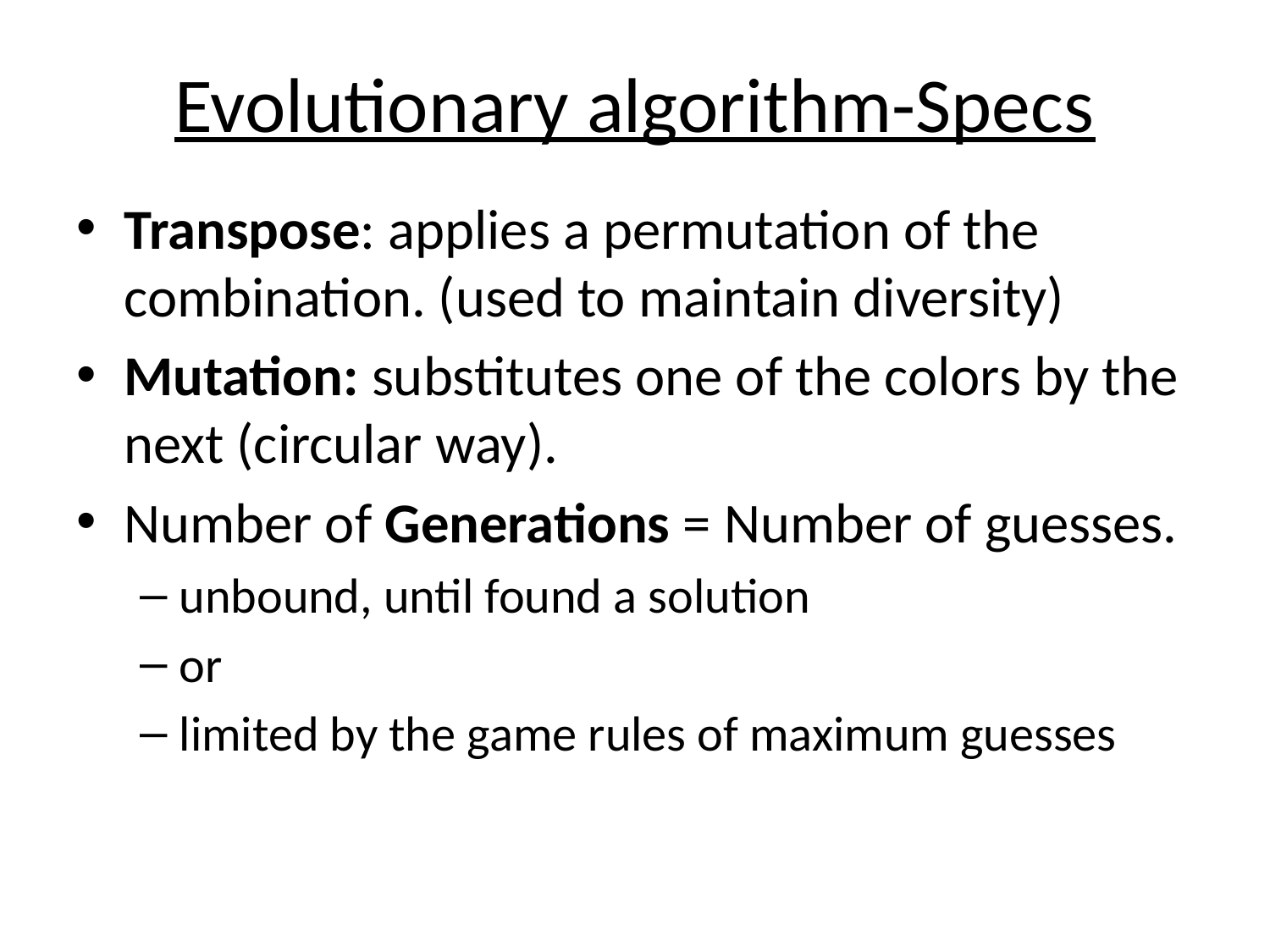

# Evolutionary algorithm-Specs
Transpose: applies a permutation of the combination. (used to maintain diversity)
Mutation: substitutes one of the colors by the next (circular way).
Number of Generations = Number of guesses.
unbound, until found a solution
or
limited by the game rules of maximum guesses